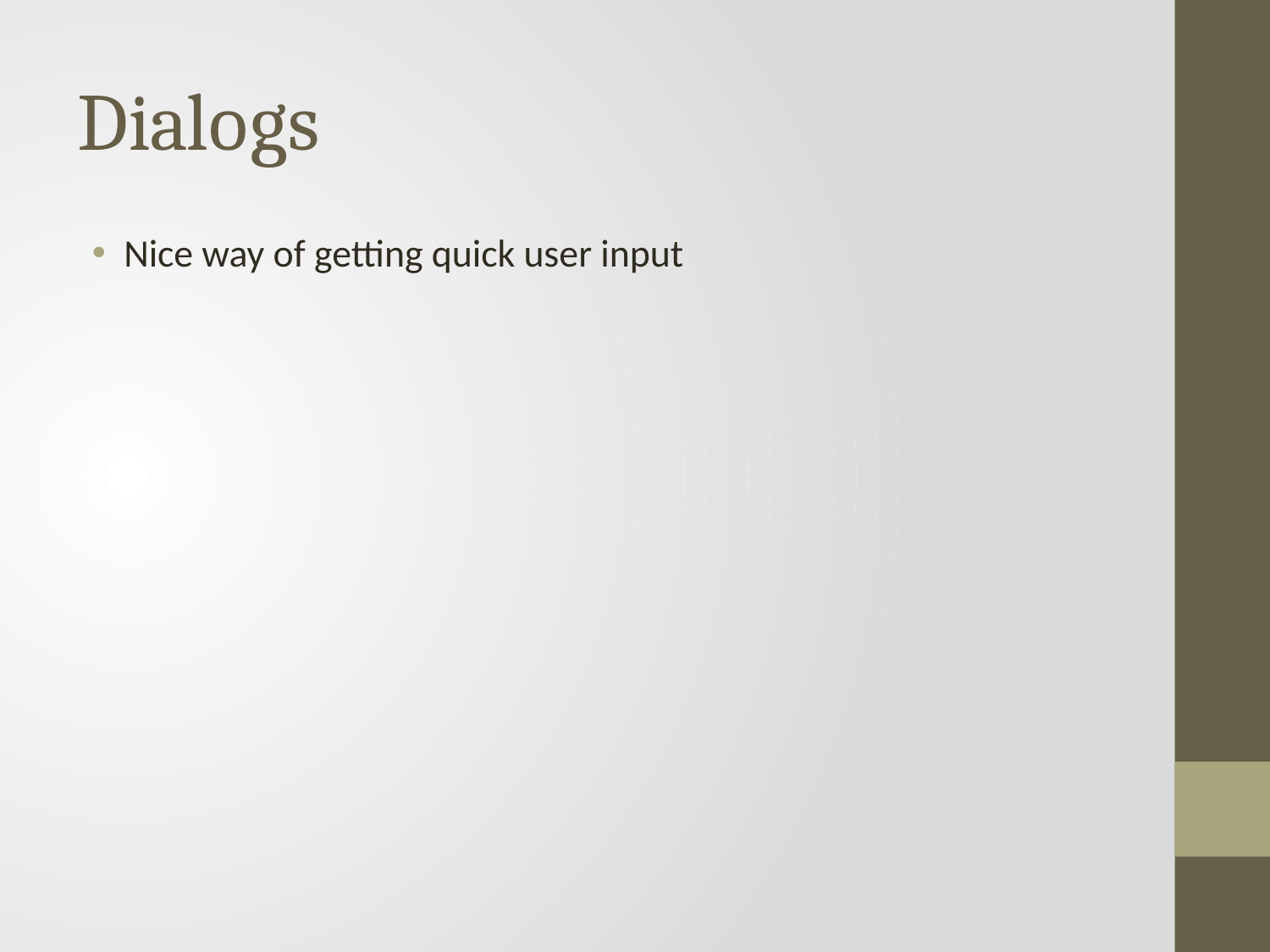

# Dialogs
Nice way of getting quick user input